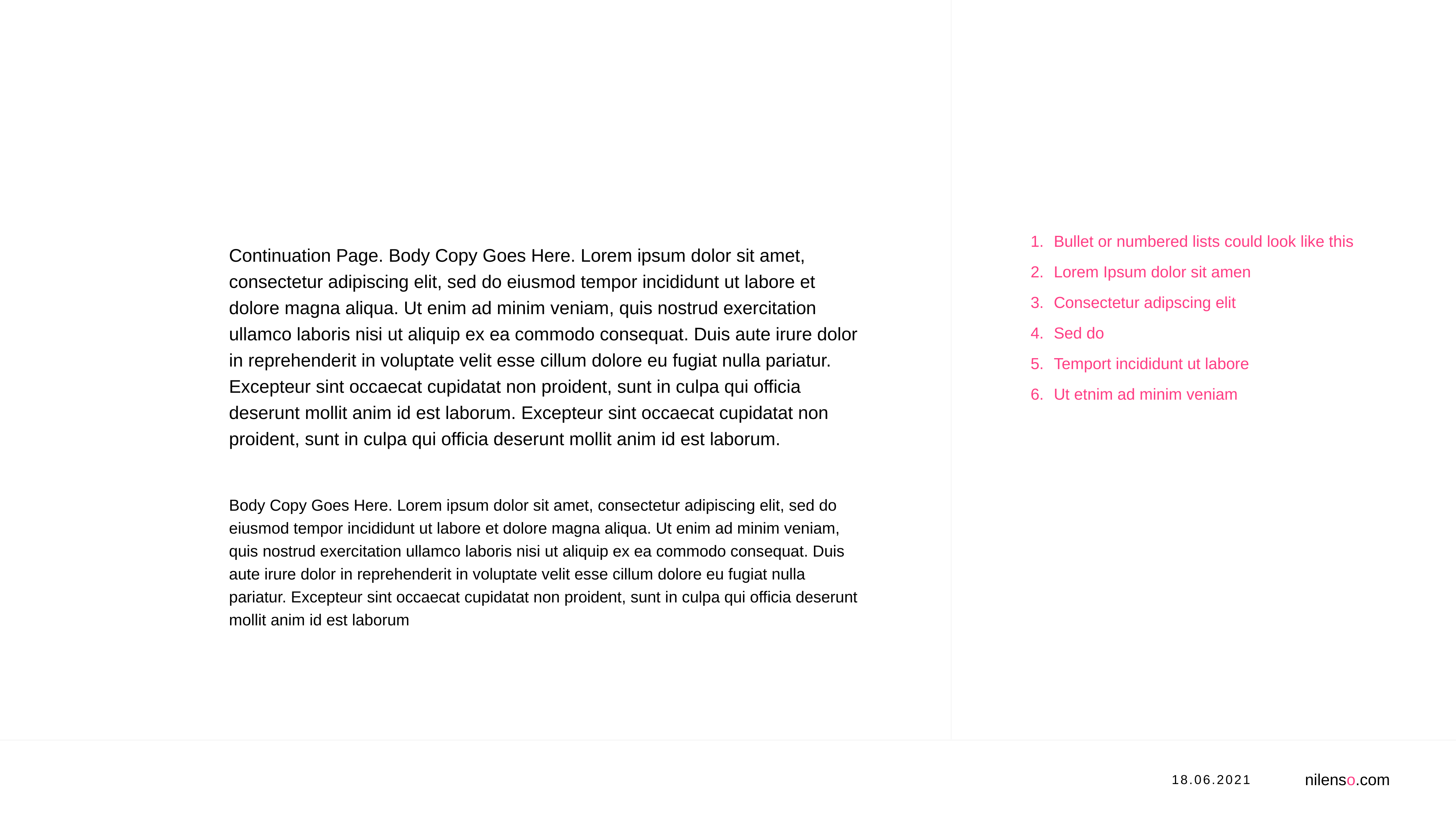

Bullet or numbered lists could look like this
Lorem Ipsum dolor sit amen
Consectetur adipscing elit
Sed do
Temport incididunt ut labore
Ut etnim ad minim veniam
Continuation Page. Body Copy Goes Here. Lorem ipsum dolor sit amet, consectetur adipiscing elit, sed do eiusmod tempor incididunt ut labore et dolore magna aliqua. Ut enim ad minim veniam, quis nostrud exercitation ullamco laboris nisi ut aliquip ex ea commodo consequat. Duis aute irure dolor in reprehenderit in voluptate velit esse cillum dolore eu fugiat nulla pariatur. Excepteur sint occaecat cupidatat non proident, sunt in culpa qui officia deserunt mollit anim id est laborum. Excepteur sint occaecat cupidatat non proident, sunt in culpa qui officia deserunt mollit anim id est laborum.

Body Copy Goes Here. Lorem ipsum dolor sit amet, consectetur adipiscing elit, sed do eiusmod tempor incididunt ut labore et dolore magna aliqua. Ut enim ad minim veniam, quis nostrud exercitation ullamco laboris nisi ut aliquip ex ea commodo consequat. Duis aute irure dolor in reprehenderit in voluptate velit esse cillum dolore eu fugiat nulla pariatur. Excepteur sint occaecat cupidatat non proident, sunt in culpa qui officia deserunt mollit anim id est laborum

nilenso.com
18.06.2021